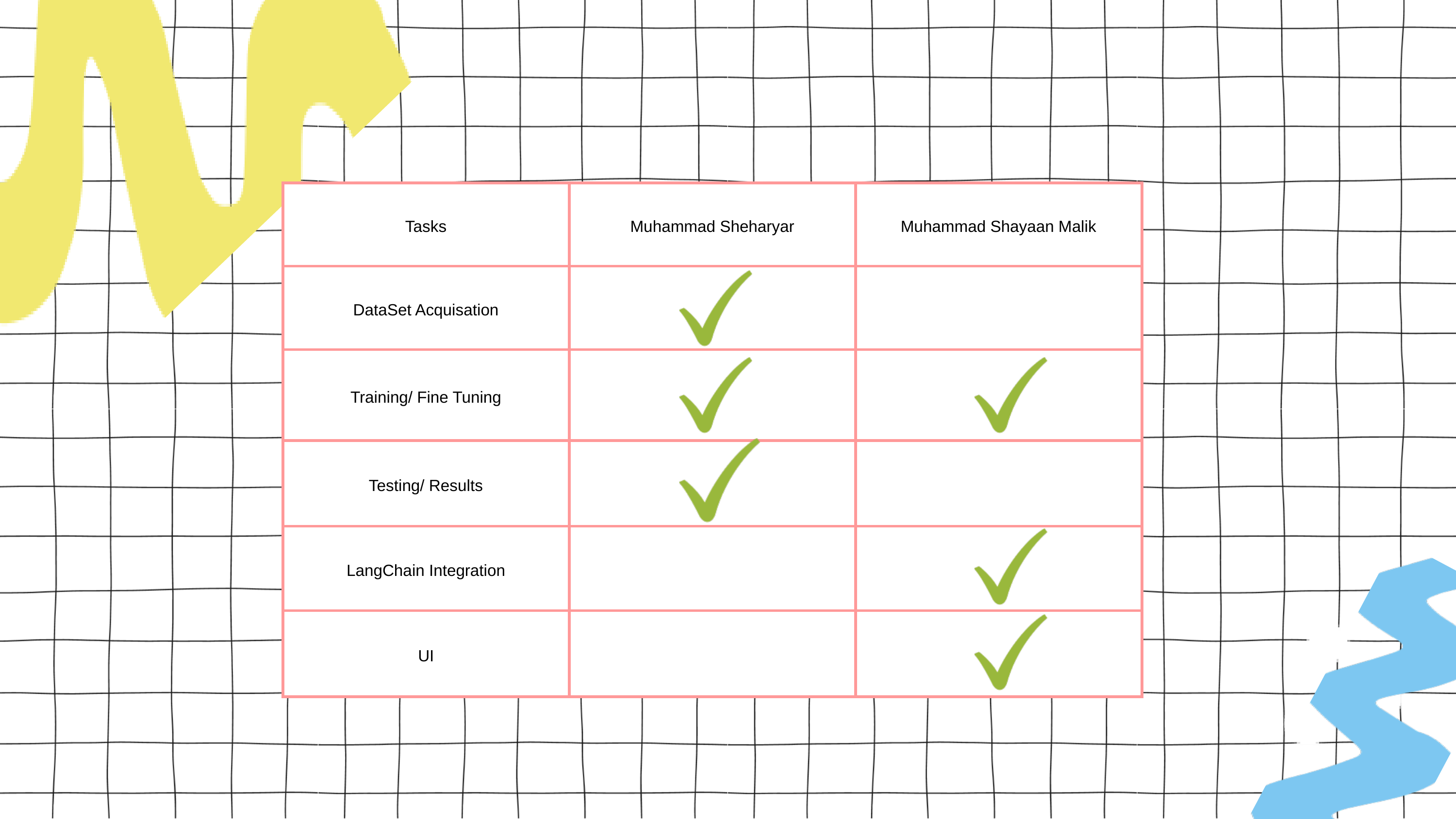

| Tasks | Muhammad Sheharyar | Muhammad Shayaan Malik |
| --- | --- | --- |
| DataSet Acquisation |  |  |
| Training/ Fine Tuning |  |  |
| Testing/ Results |  |  |
| LangChain Integration |  |  |
| UI |  |  |